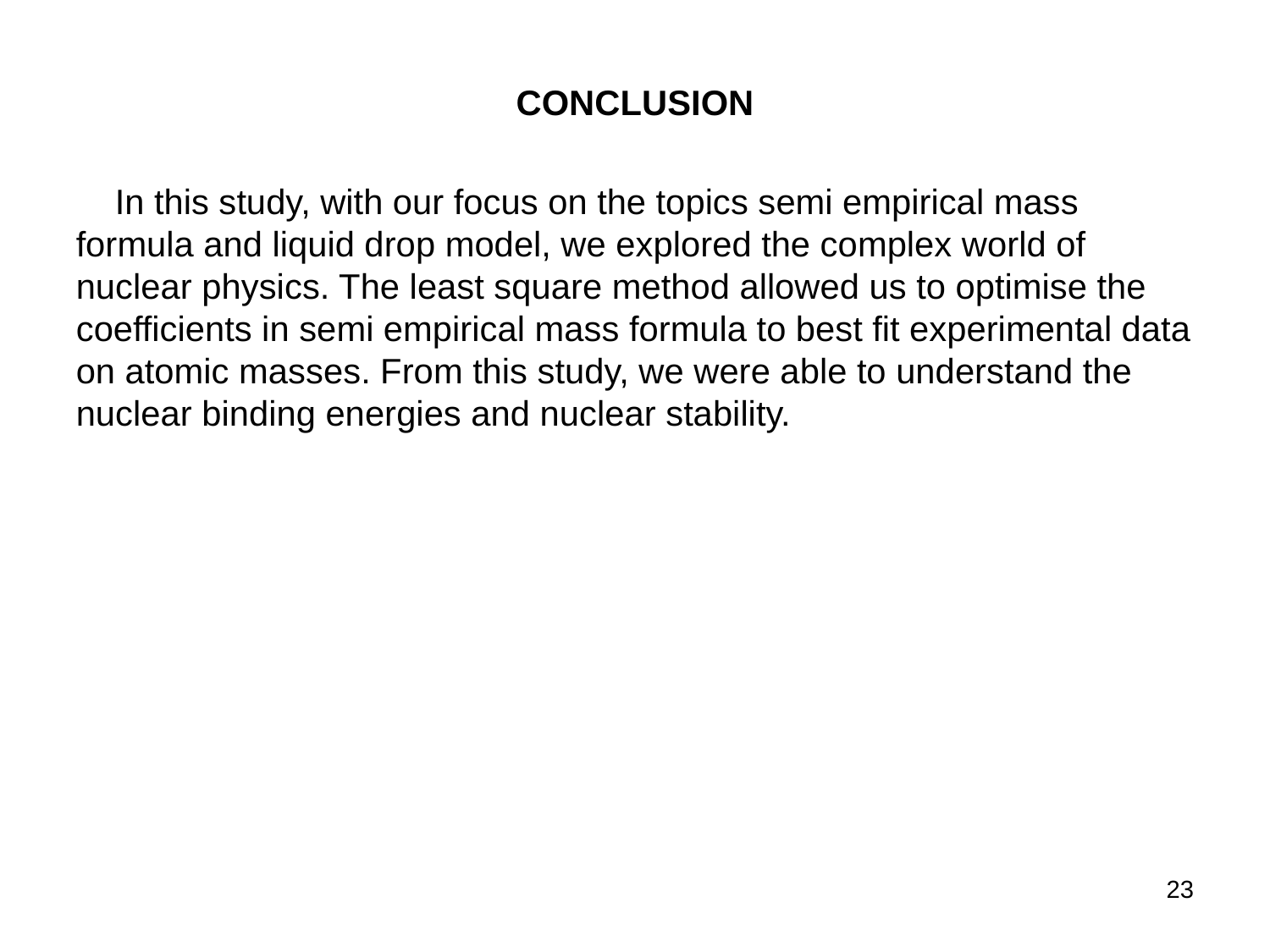

CONCLUSION

    In this study, with our focus on the topics semi empirical mass formula and liquid drop model, we explored the complex world of nuclear physics. The least square method allowed us to optimise the coefficients in semi empirical mass formula to best fit experimental data on atomic masses. From this study, we were able to understand the nuclear binding energies and nuclear stability.
23